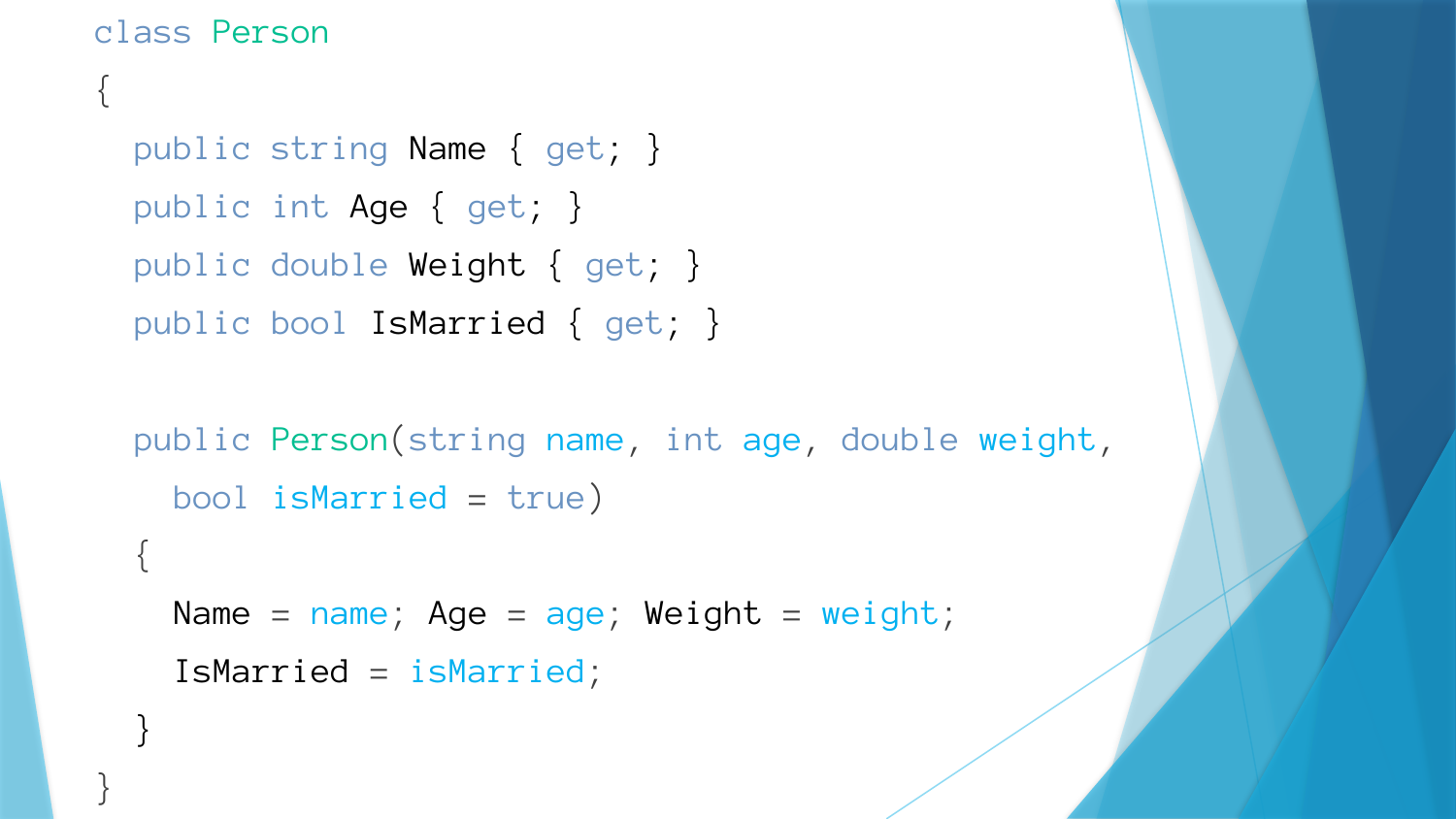

class Person
{
  public string Name { get; }
  public int Age { get; }
  public double Weight { get; }
  public bool IsMarried { get; }

  public Person(string name, int age, double weight,
    bool isMarried = true)
  {
    Name = name; Age = age; Weight = weight;
    IsMarried = isMarried;
  }
}